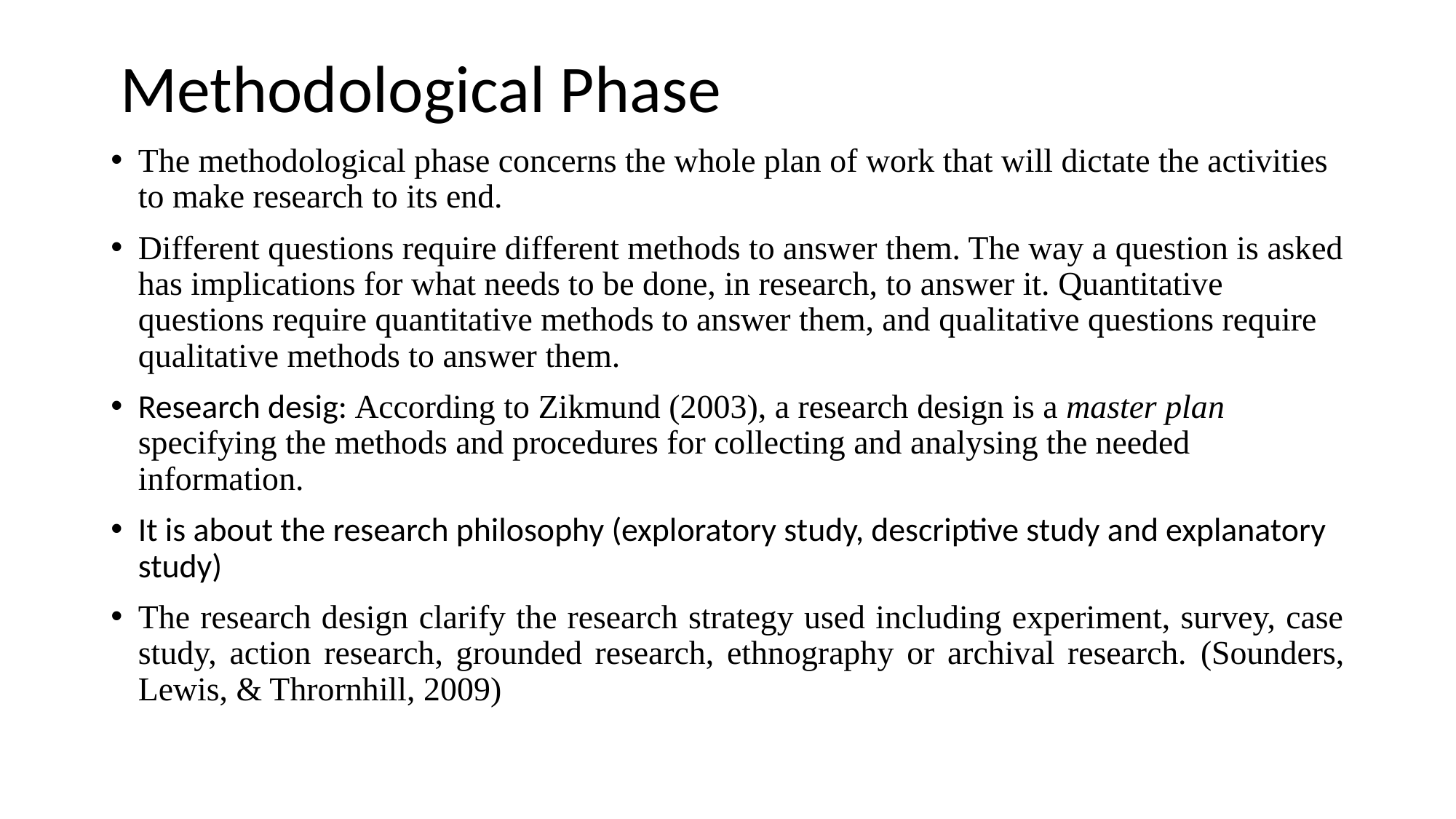

# Methodological Phase
The methodological phase concerns the whole plan of work that will dictate the activities to make research to its end.
Different questions require different methods to answer them. The way a question is asked has implications for what needs to be done, in research, to answer it. Quantitative questions require quantitative methods to answer them, and qualitative questions require qualitative methods to answer them.
Research desig: According to Zikmund (2003), a research design is a master plan specifying the methods and procedures for collecting and analysing the needed information.
It is about the research philosophy (exploratory study, descriptive study and explanatory study)
The research design clarify the research strategy used including experiment, survey, case study, action research, grounded research, ethnography or archival research. (Sounders, Lewis, & Thrornhill, 2009)